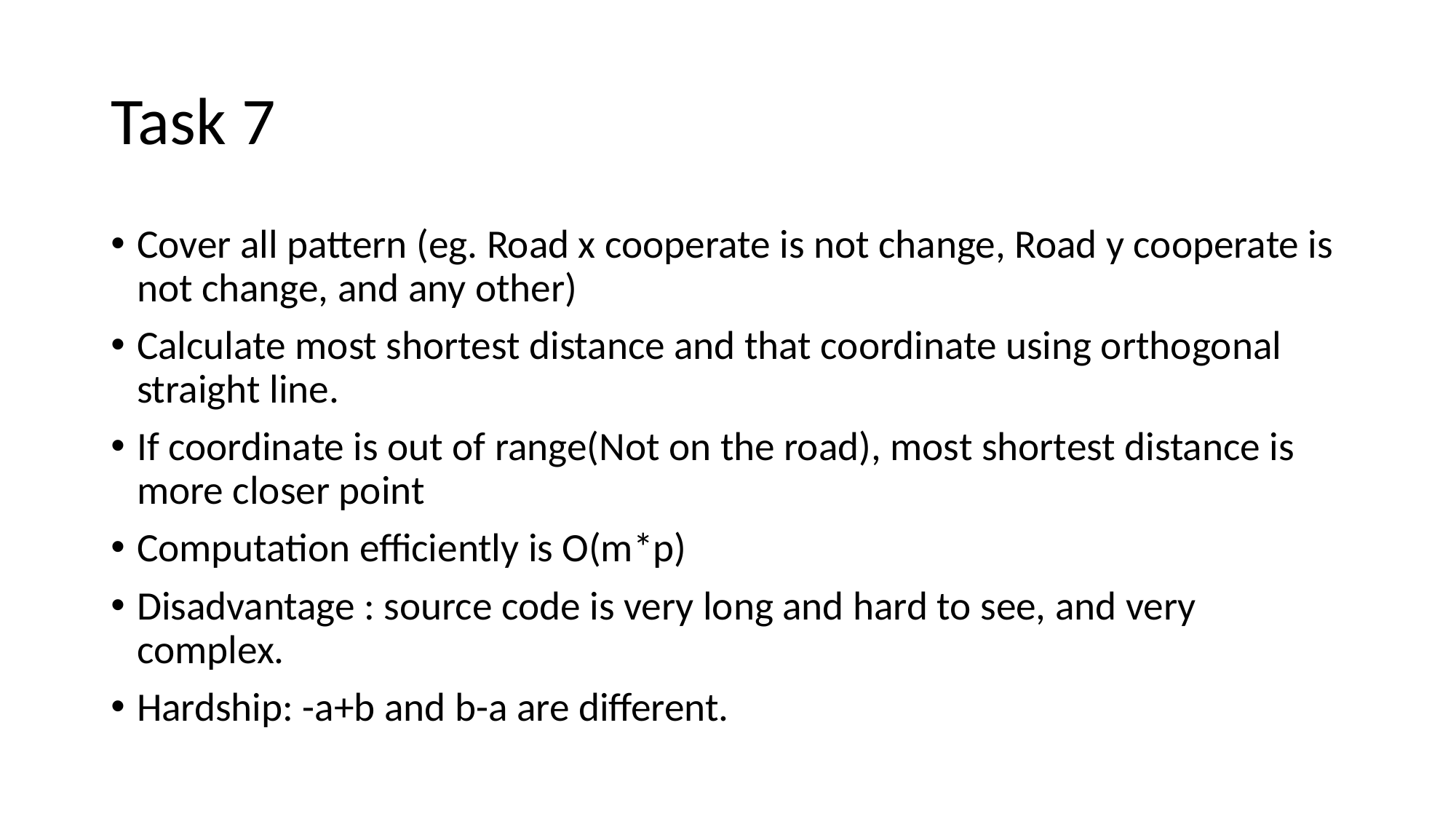

# Task 7
Cover all pattern (eg. Road x cooperate is not change, Road y cooperate is not change, and any other)
Calculate most shortest distance and that coordinate using orthogonal straight line.
If coordinate is out of range(Not on the road), most shortest distance is more closer point
Computation efficiently is O(m*p)
Disadvantage : source code is very long and hard to see, and very complex.
Hardship: -a+b and b-a are different.